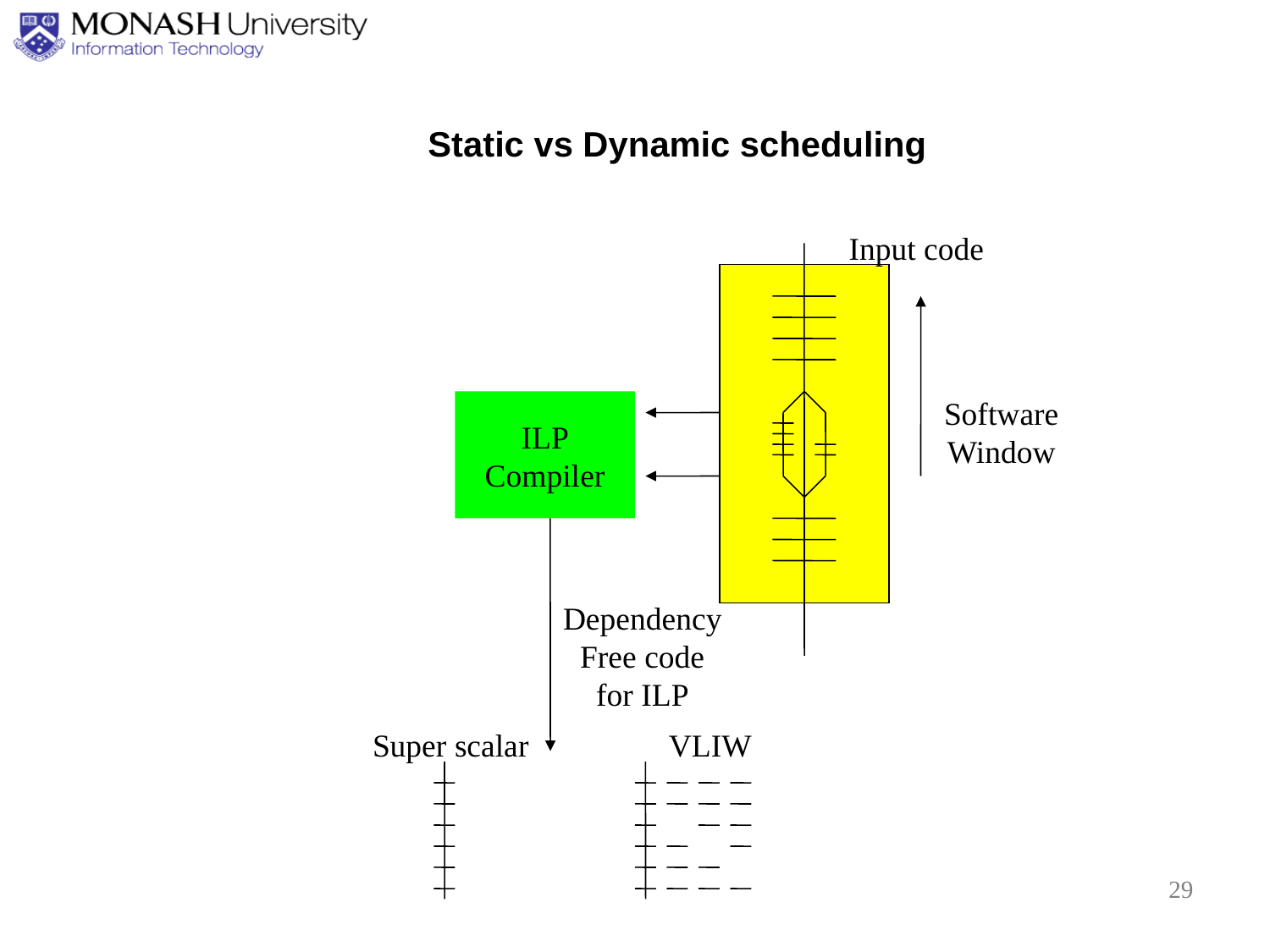

# Static vs Dynamic scheduling
Input code

Software
Window
ILP
Compiler

Dependency
Free code
for ILP
Super scalar
VLIW

29